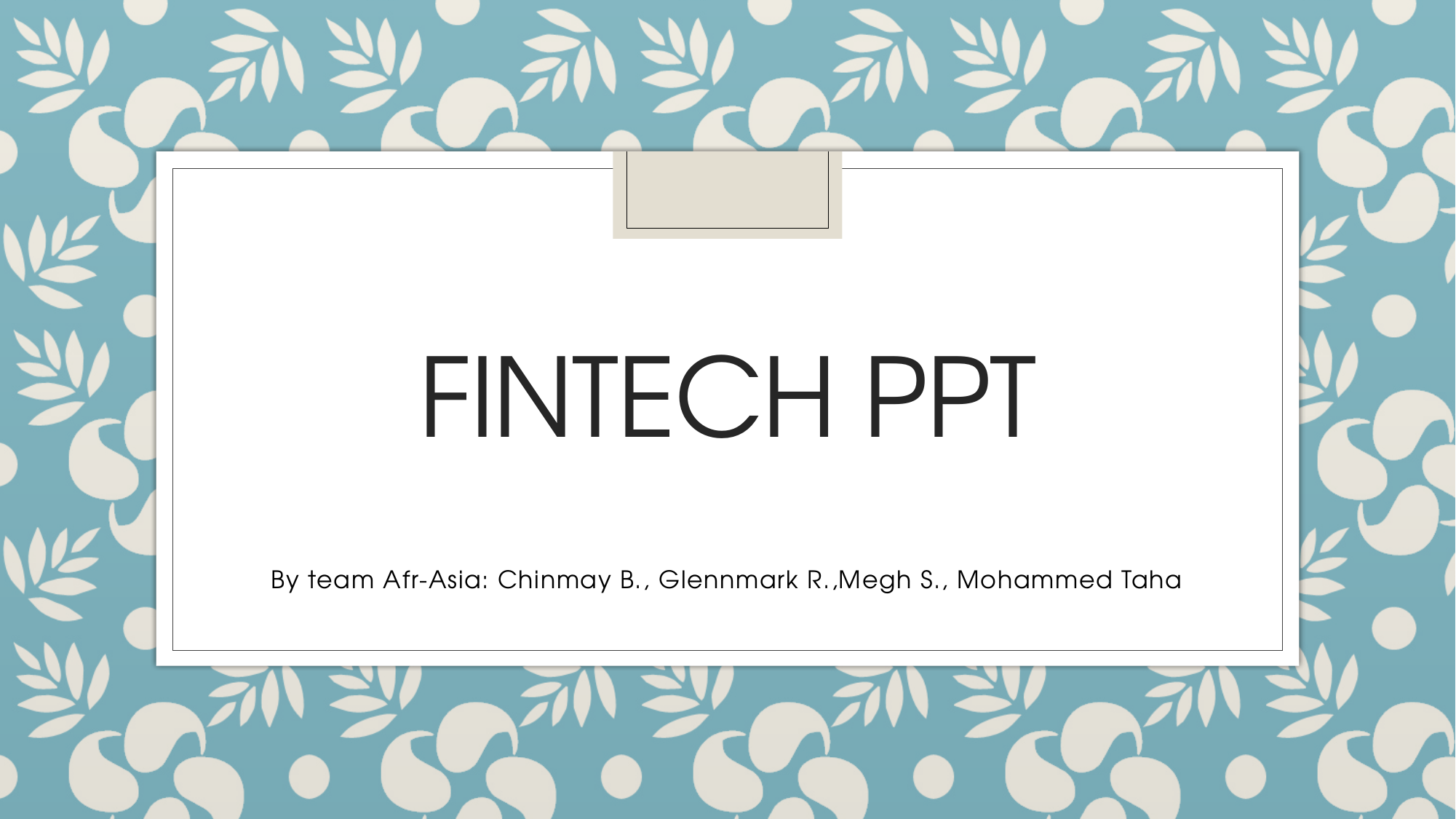

# FinTech PPT
By team Afr-Asia: Chinmay B., Glennmark R.,Megh S., Mohammed Taha